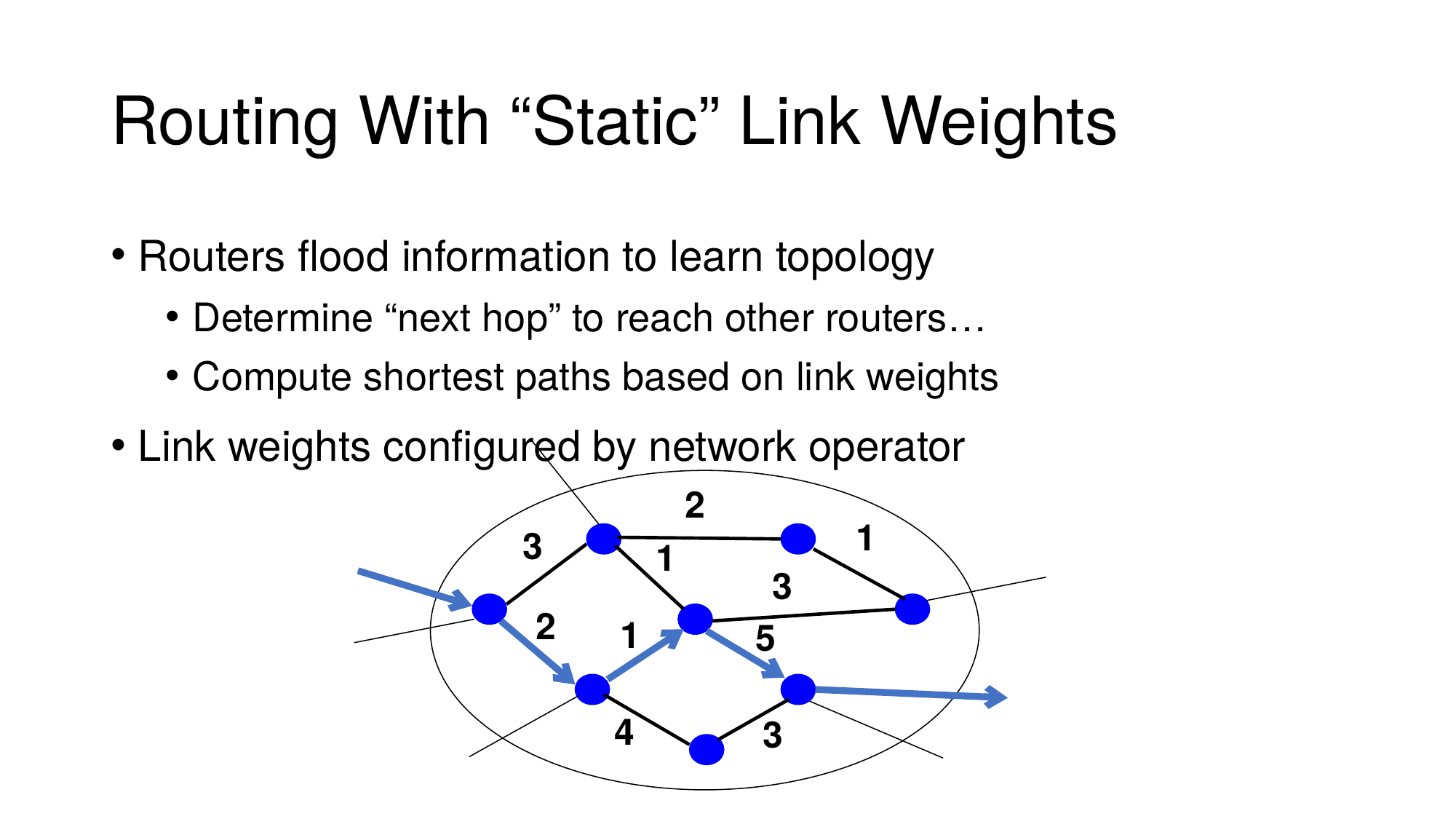

# Routing With “Static” Link Weights
Routers flood information to learn topology
Determine “next hop” to reach other routers…
Compute shortest paths based on link weights
Link weights configured by network operator

2
1
3

1

3

2

1

5

4
3